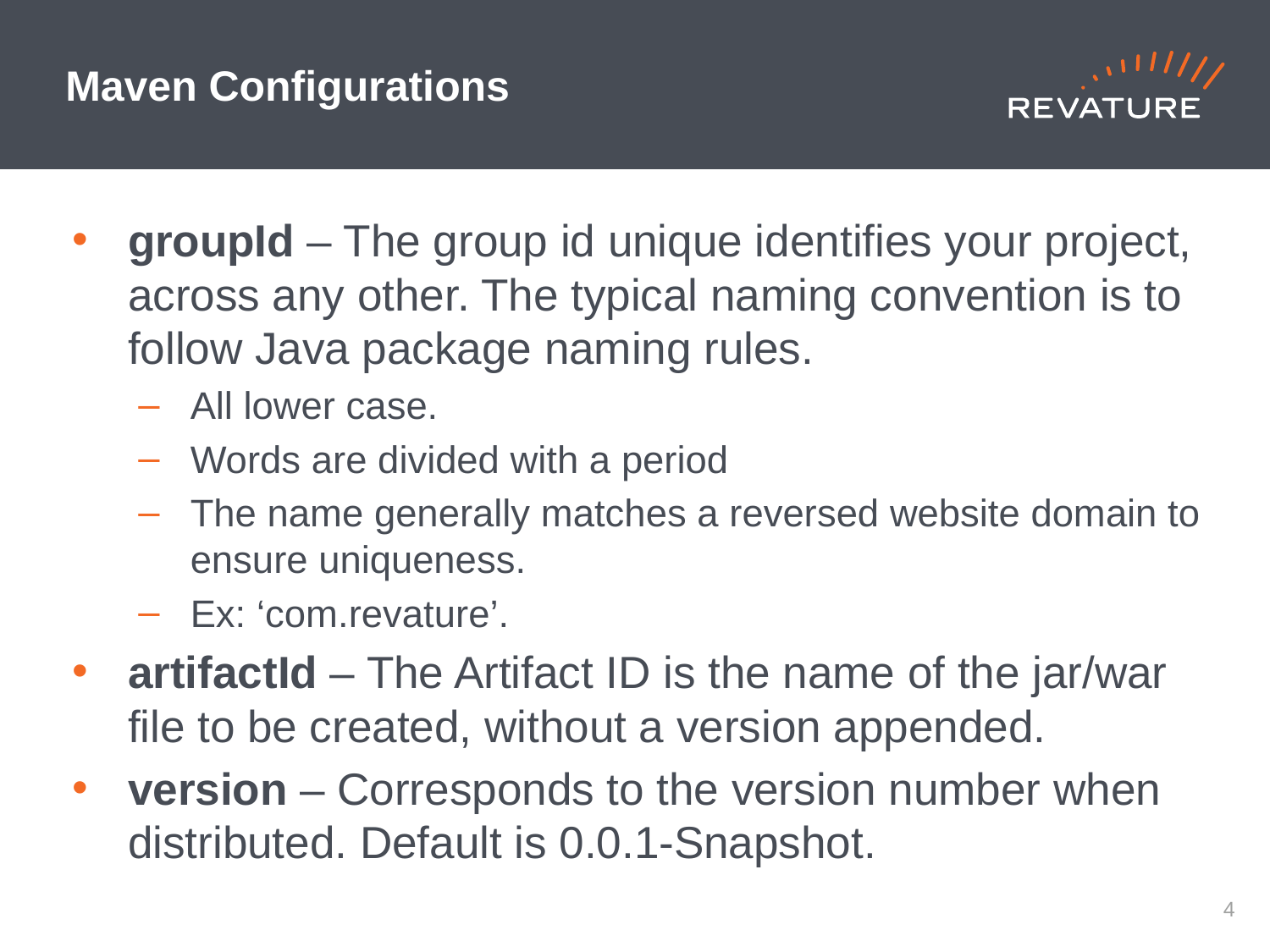

# Maven Configurations
groupId – The group id unique identifies your project, across any other. The typical naming convention is to follow Java package naming rules.
All lower case.
Words are divided with a period
The name generally matches a reversed website domain to ensure uniqueness.
Ex: ‘com.revature’.
artifactId – The Artifact ID is the name of the jar/war file to be created, without a version appended.
version – Corresponds to the version number when distributed. Default is 0.0.1-Snapshot.

4